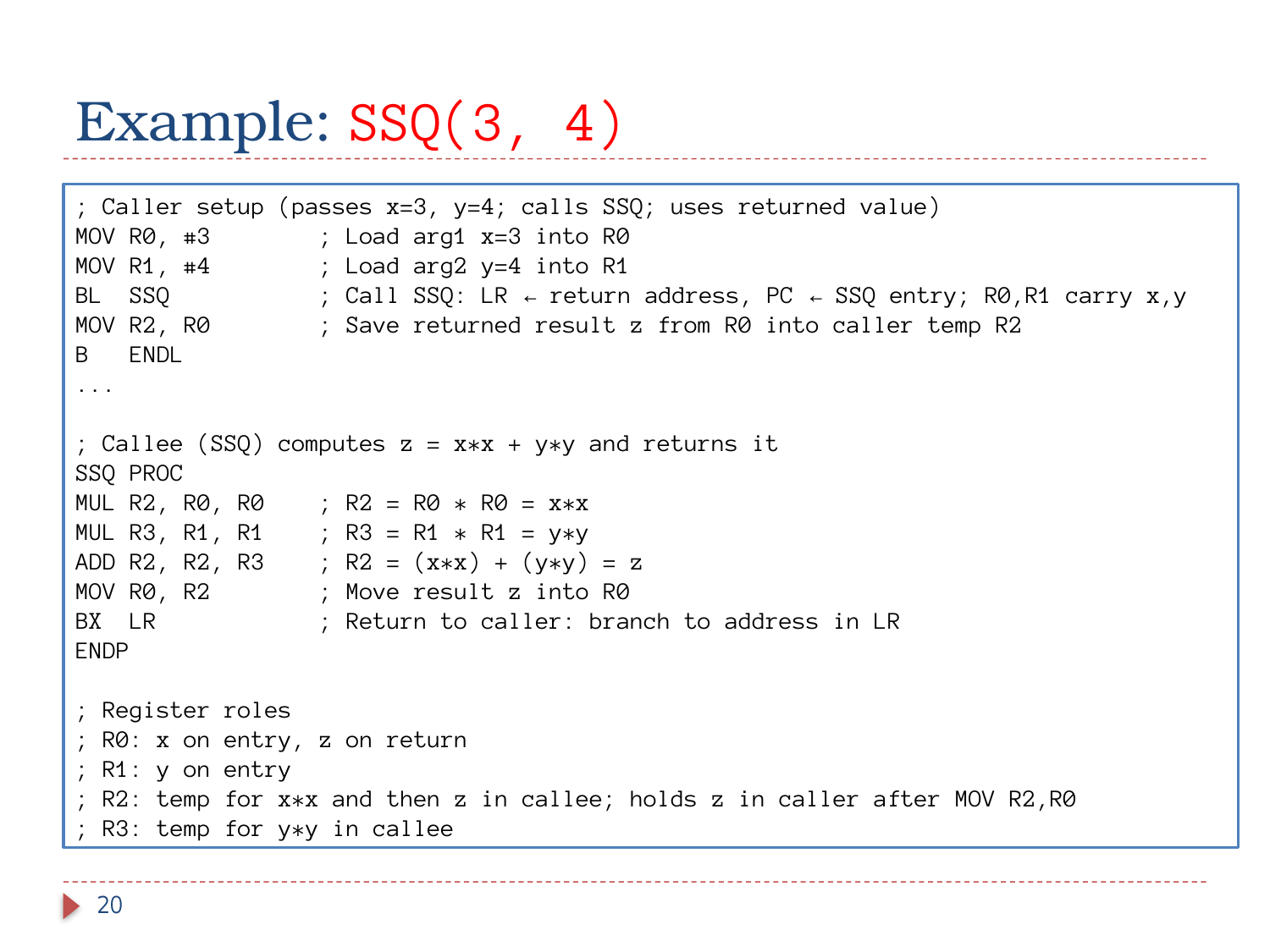

# Example: SSQ(3, 4)
; Caller setup (passes x=3, y=4; calls SSQ; uses returned value)
MOV R0, #3        ; Load arg1 x=3 into R0
MOV R1, #4        ; Load arg2 y=4 into R1
BL  SSQ           ; Call SSQ: LR ← return address, PC ← SSQ entry; R0,R1 carry x,y
MOV R2, R0        ; Save returned result z from R0 into caller temp R2
B   ENDL
...

; Callee (SSQ) computes z = x*x + y*y and returns it
SSQ PROC
MUL R2, R0, R0    ; R2 = R0 * R0 = x*x
MUL R3, R1, R1    ; R3 = R1 * R1 = y*y
ADD R2, R2, R3    ; R2 = (x*x) + (y*y) = z
MOV R0, R2        ; Move result z into R0
BX  LR            ; Return to caller: branch to address in LR
ENDP

; Register roles
; R0: x on entry, z on return
; R1: y on entry
; R2: temp for x*x and then z in callee; holds z in caller after MOV R2,R0
; R3: temp for y*y in callee
20